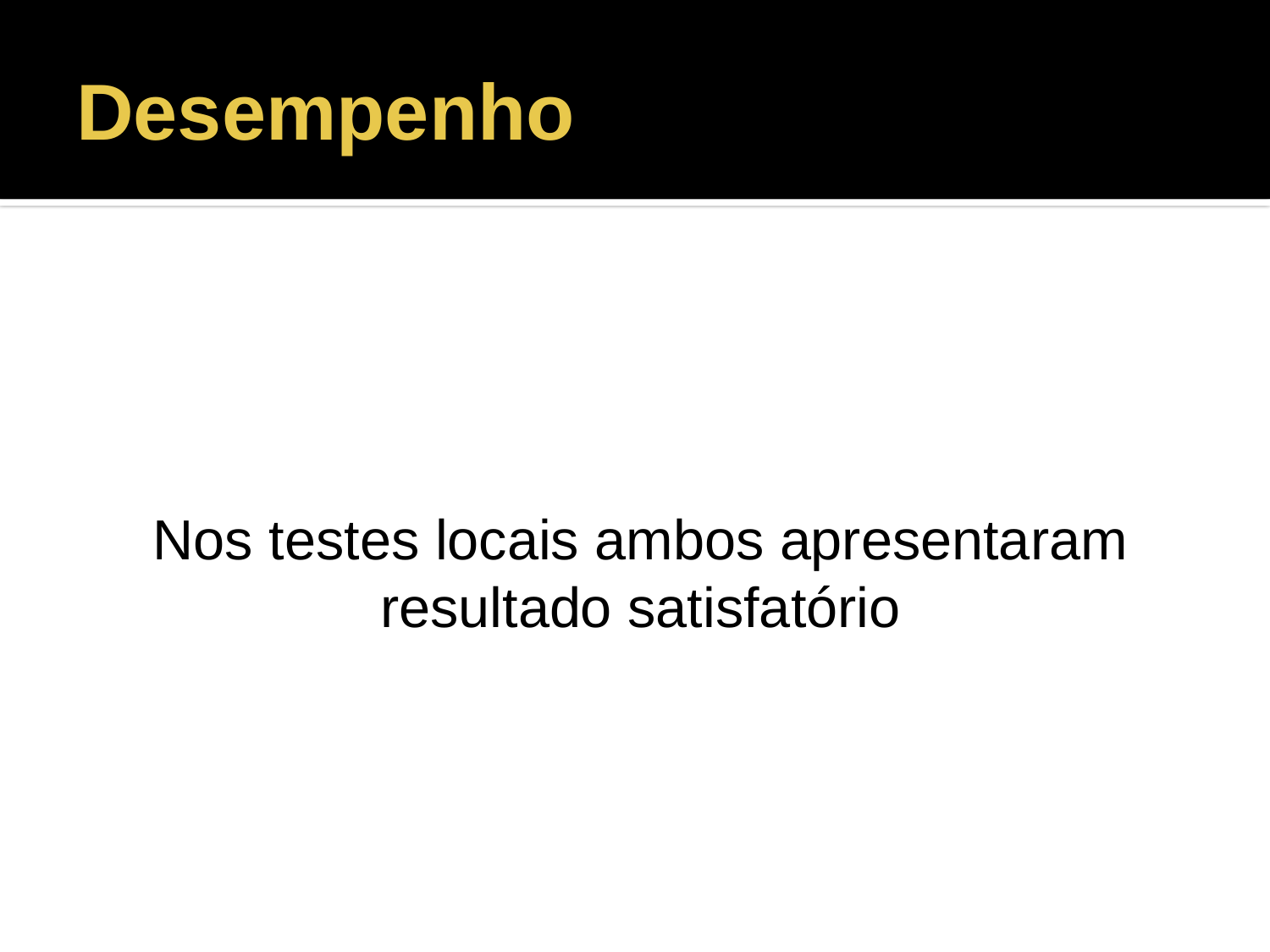

# Desempenho
Nos testes locais ambos apresentaram resultado satisfatório